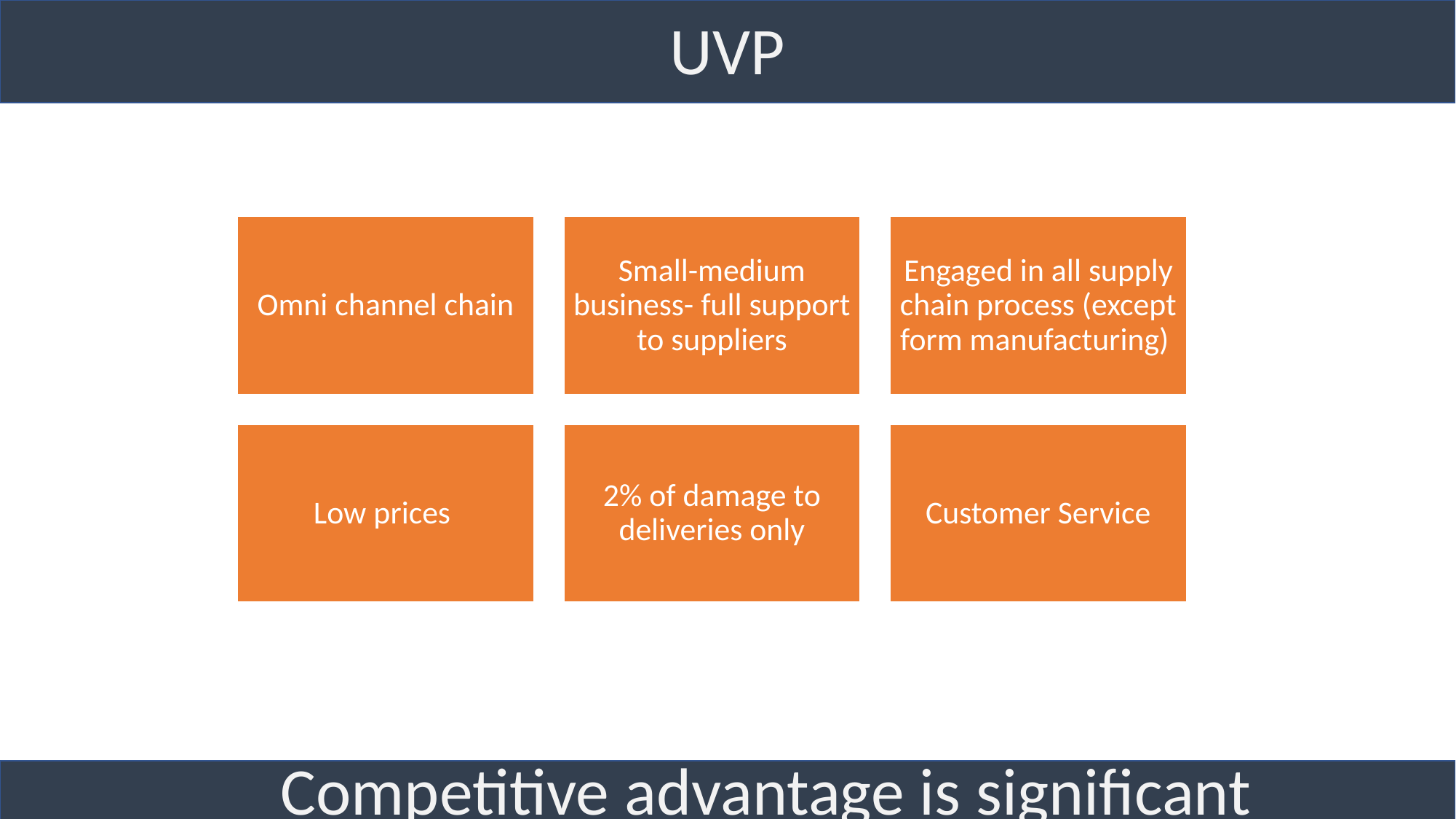

# UVP
Omni channel chain
Small-medium business- full support to suppliers
Engaged in all supply chain process (except form manufacturing)
Low prices
2% of damage to deliveries only
Customer Service
Competitive advantage is significant